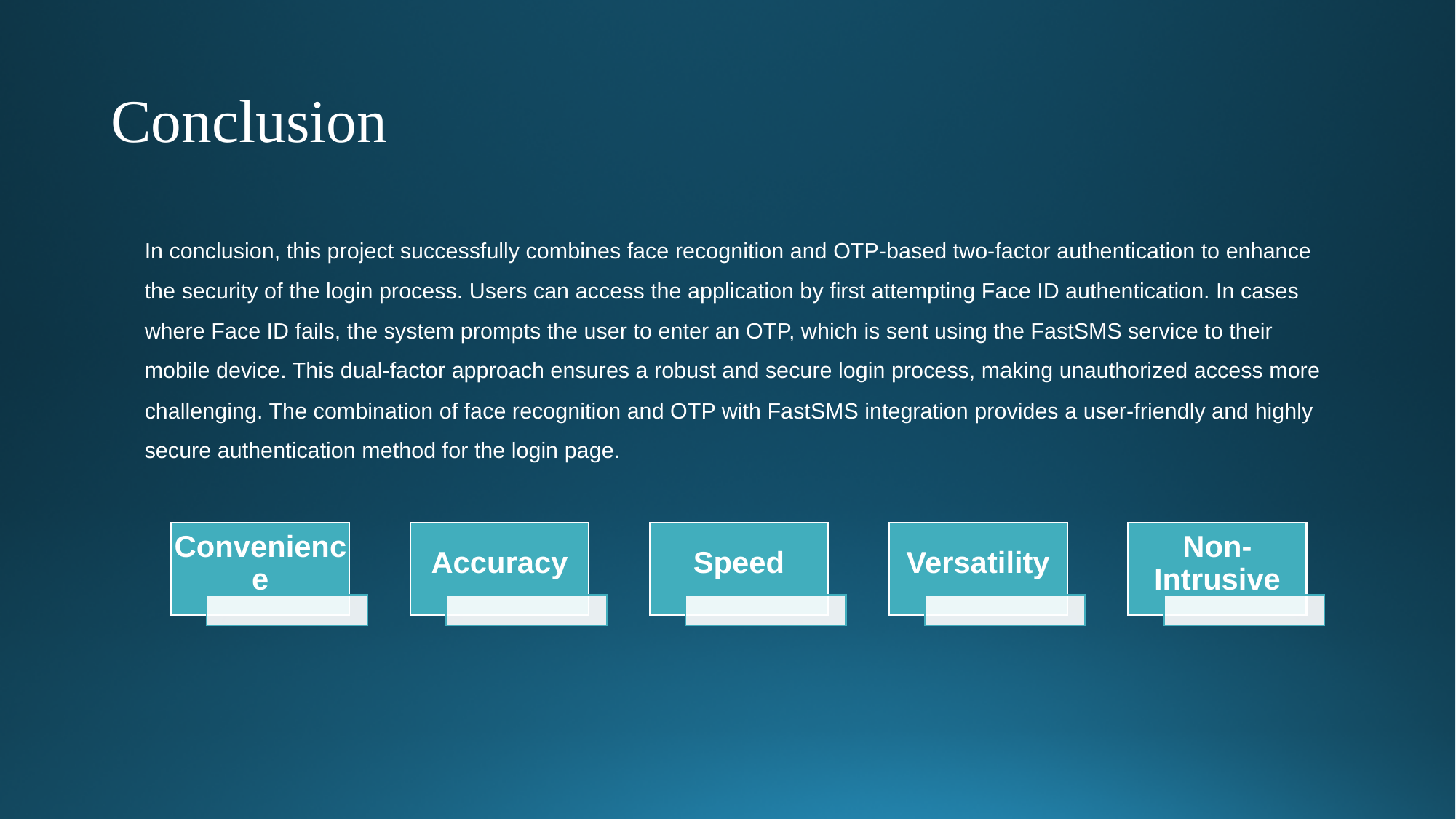

# Conclusion
In conclusion, this project successfully combines face recognition and OTP-based two-factor authentication to enhance the security of the login process. Users can access the application by first attempting Face ID authentication. In cases where Face ID fails, the system prompts the user to enter an OTP, which is sent using the FastSMS service to their mobile device. This dual-factor approach ensures a robust and secure login process, making unauthorized access more challenging. The combination of face recognition and OTP with FastSMS integration provides a user-friendly and highly secure authentication method for the login page.

Convenience

Accuracy

Speed

Versatility

Non-Intrusive